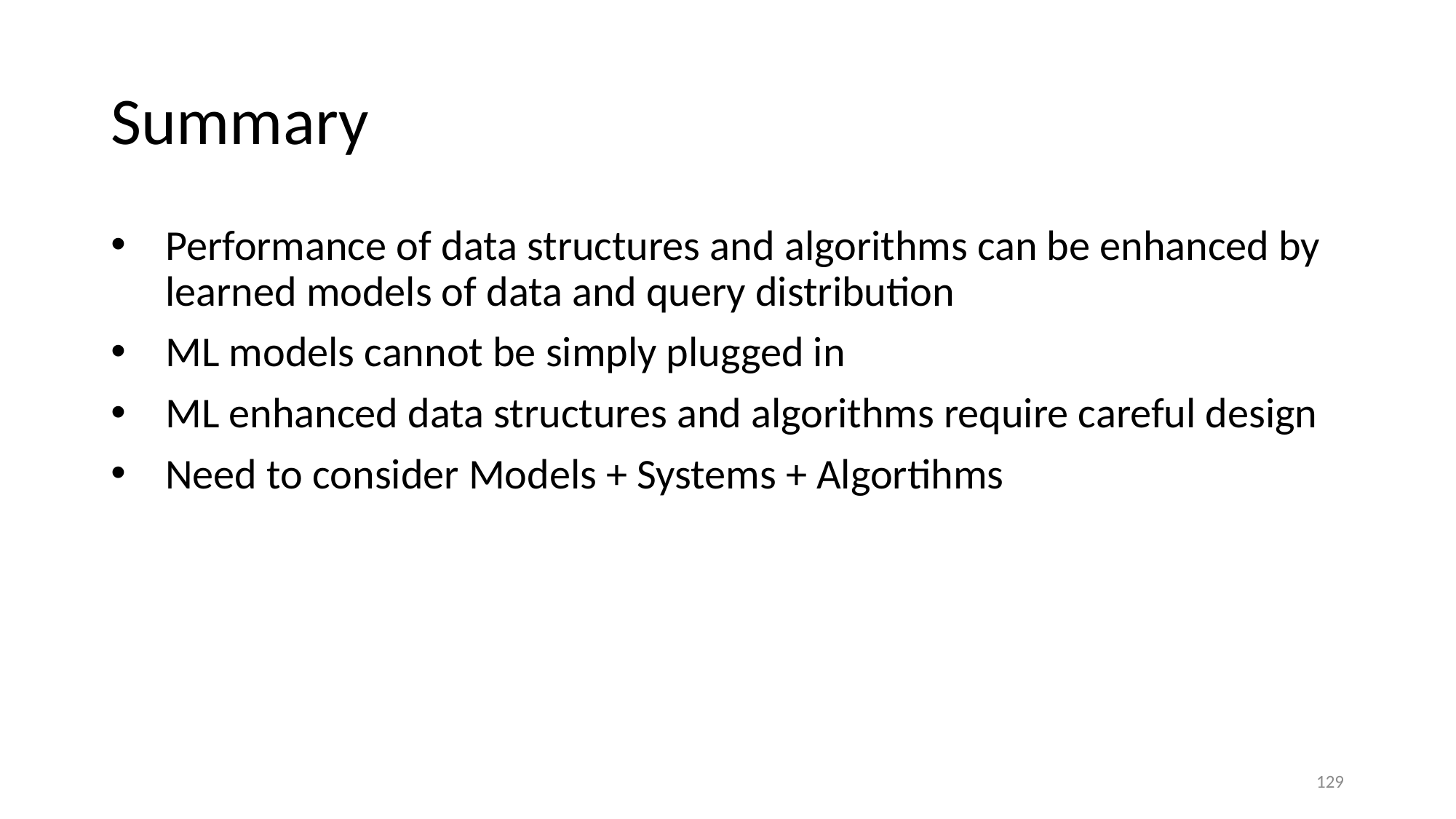

# Summary
Performance of data structures and algorithms can be enhanced by learned models of data and query distribution
ML models cannot be simply plugged in
ML enhanced data structures and algorithms require careful design
Need to consider Models + Systems + Algortihms

129